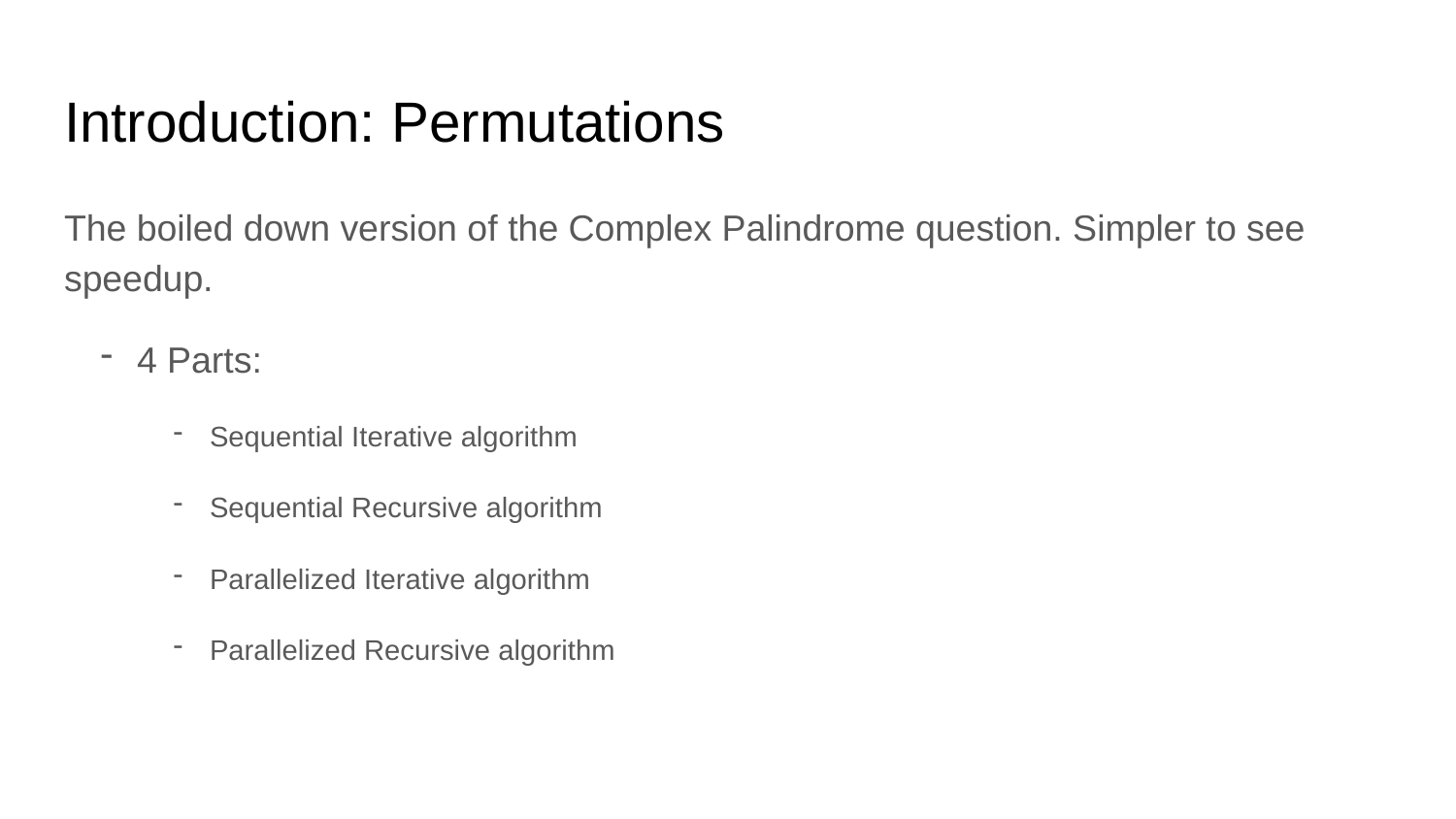

# Introduction: Permutations
The boiled down version of the Complex Palindrome question. Simpler to see speedup.
4 Parts:
Sequential Iterative algorithm
Sequential Recursive algorithm
Parallelized Iterative algorithm
Parallelized Recursive algorithm